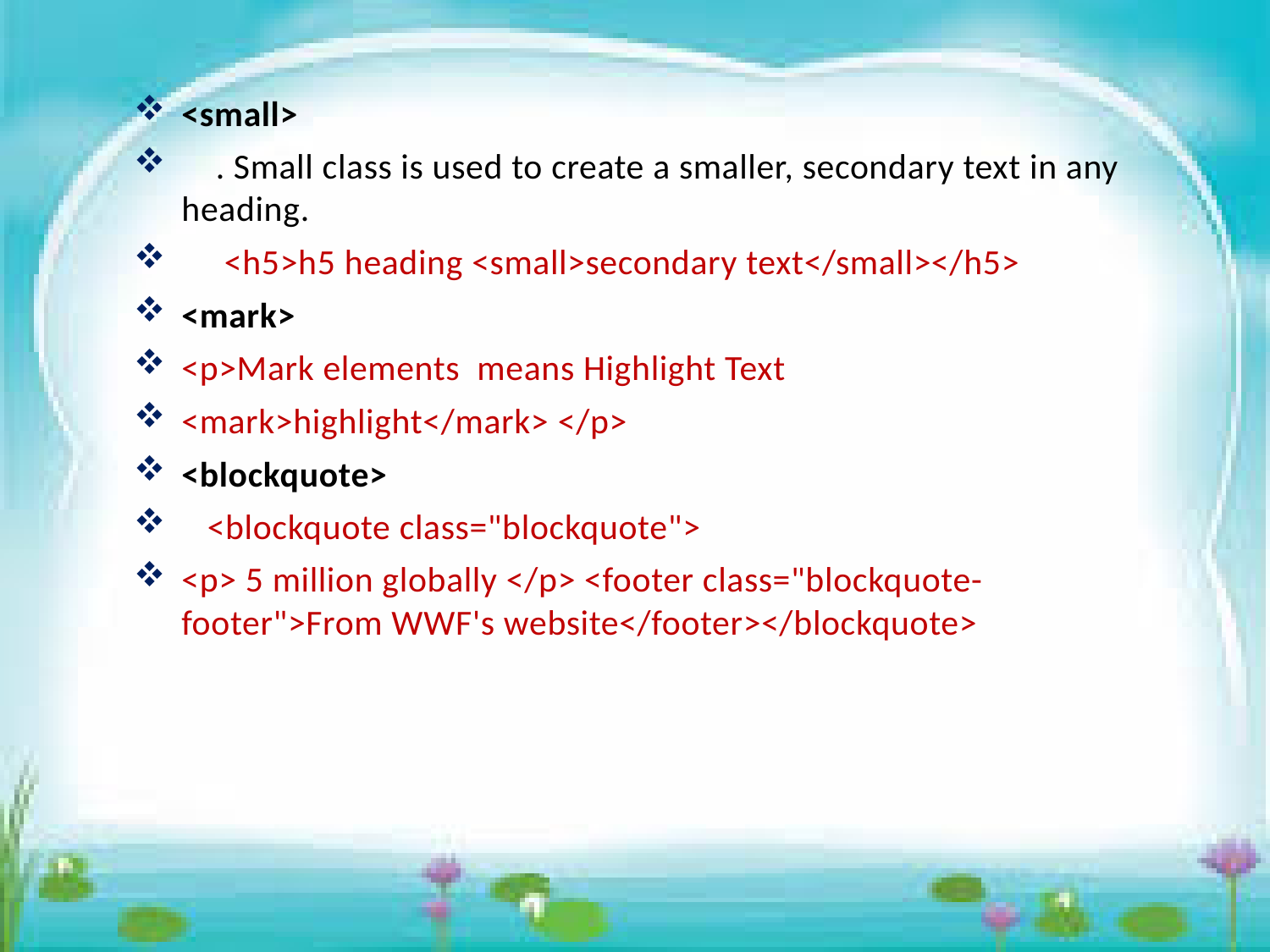

<small>
    . Small class is used to create a smaller, secondary text in any heading.
     <h5>h5 heading <small>secondary text</small></h5>
<mark>
<p>Mark elements  means Highlight Text
<mark>highlight</mark> </p>
<blockquote>
   <blockquote class="blockquote">
<p> 5 million globally </p> <footer class="blockquote-footer">From WWF's website</footer></blockquote>